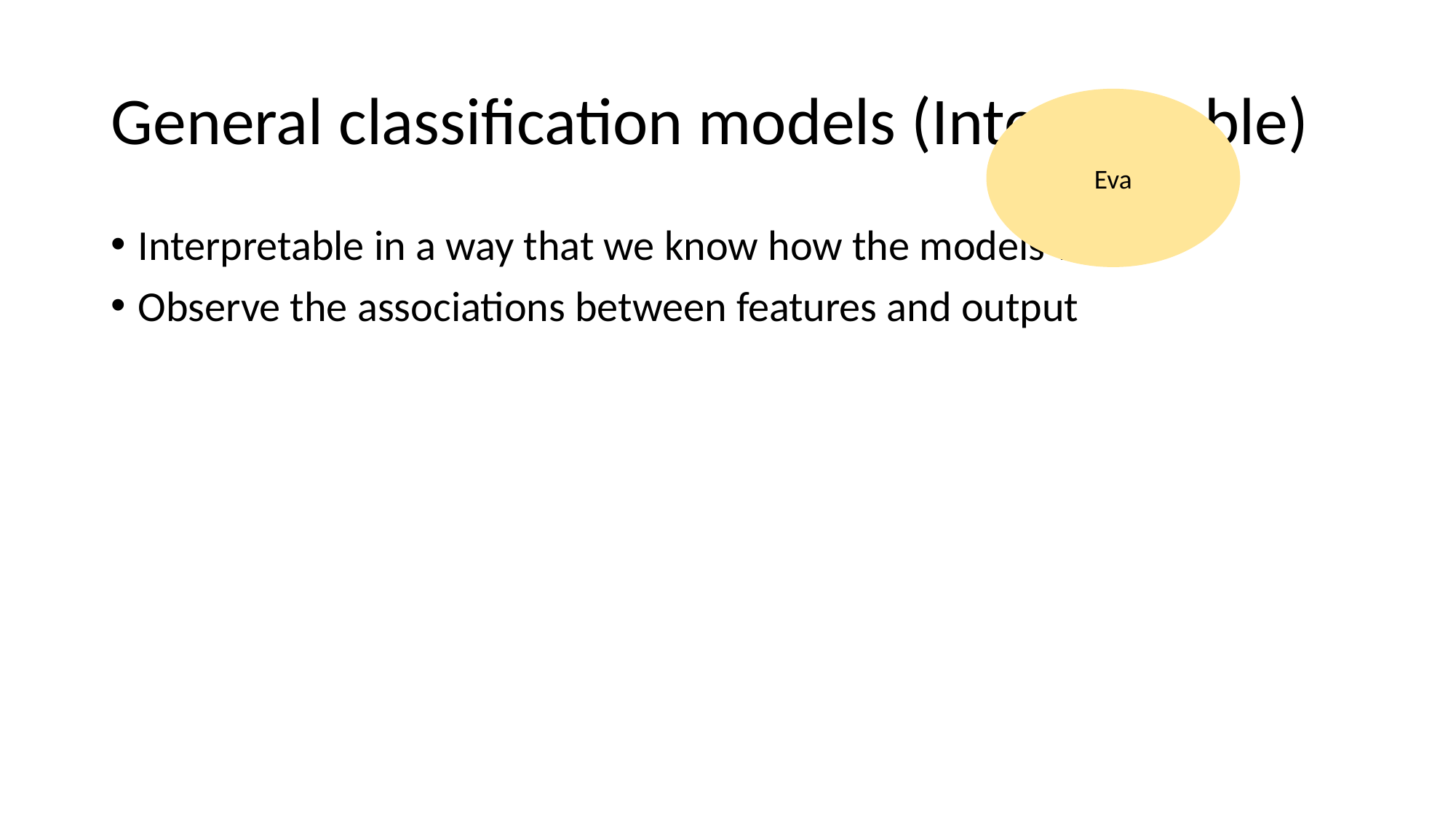

# General classification models (Interpretable)
Eva
Interpretable in a way that we know how the models work
Observe the associations between features and output